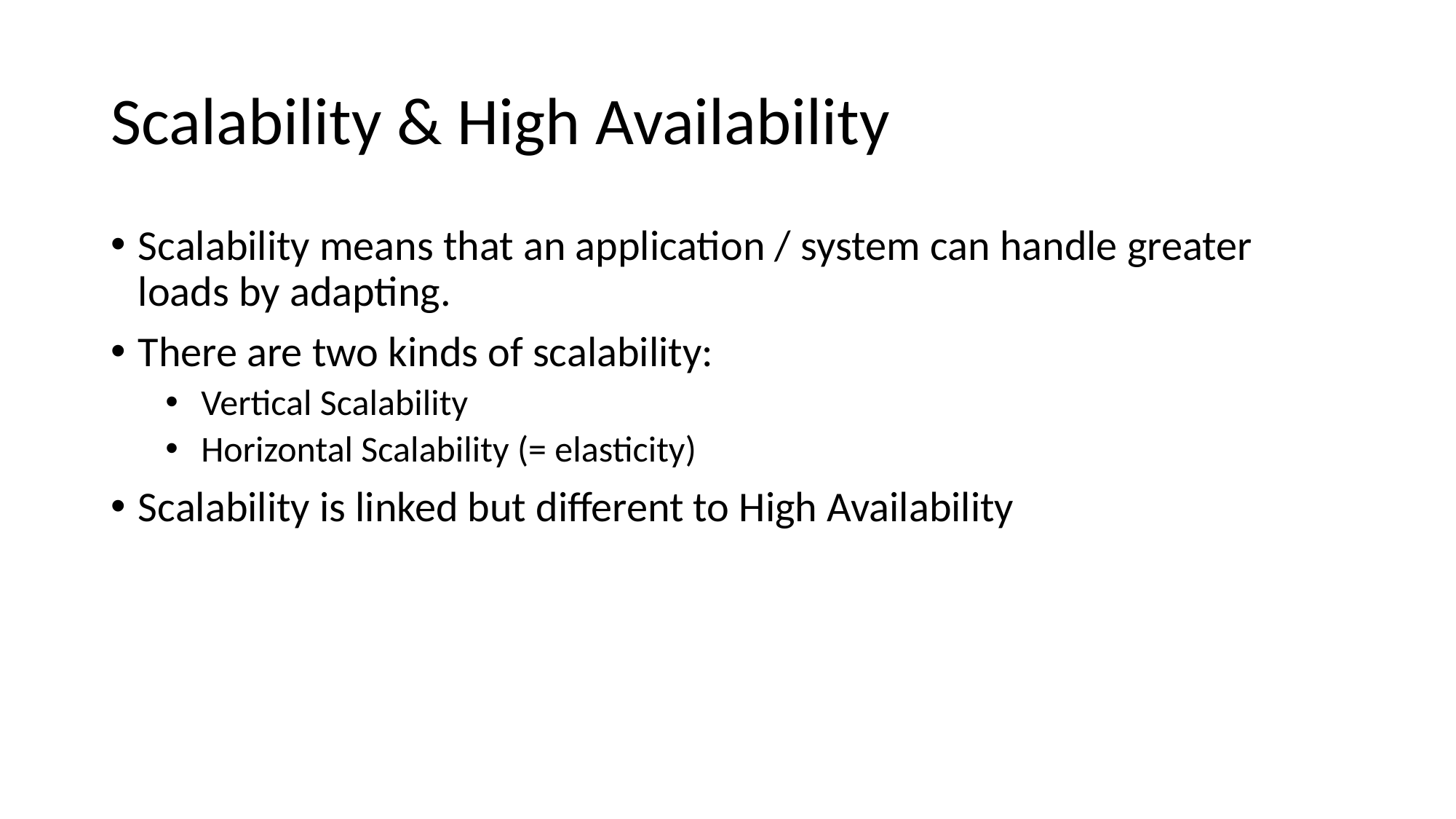

# Scalability & High Availability
Scalability means that an application / system can handle greater loads by adapting.
There are two kinds of scalability:
 Vertical Scalability
 Horizontal Scalability (= elasticity)
Scalability is linked but different to High Availability